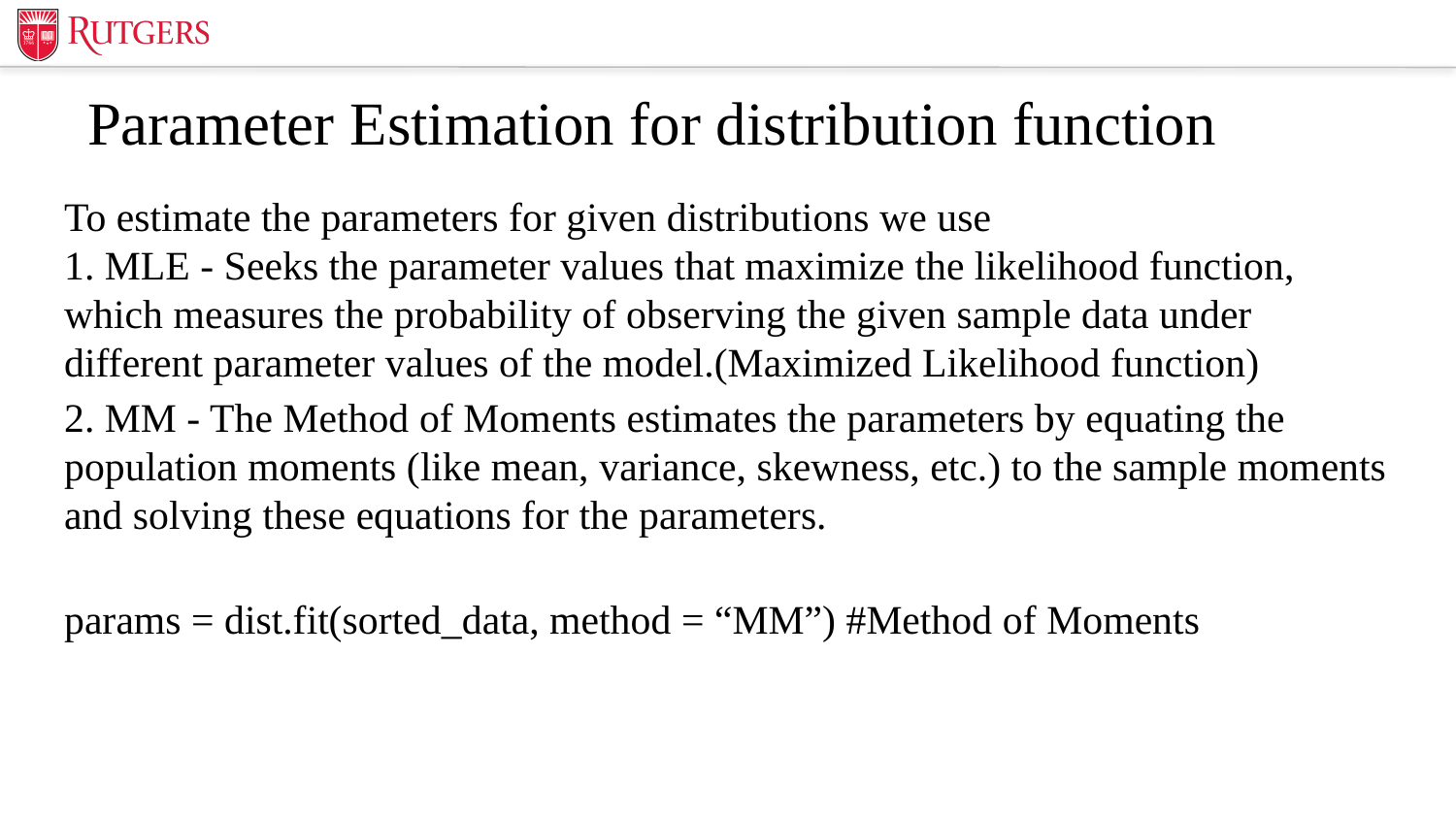

# Parameter Estimation for distribution function
To estimate the parameters for given distributions we use
1. MLE - Seeks the parameter values that maximize the likelihood function, which measures the probability of observing the given sample data under different parameter values of the model.(Maximized Likelihood function)
2. MM - The Method of Moments estimates the parameters by equating the population moments (like mean, variance, skewness, etc.) to the sample moments and solving these equations for the parameters.
params = dist.fit(sorted_data, method = “MM”) #Method of Moments